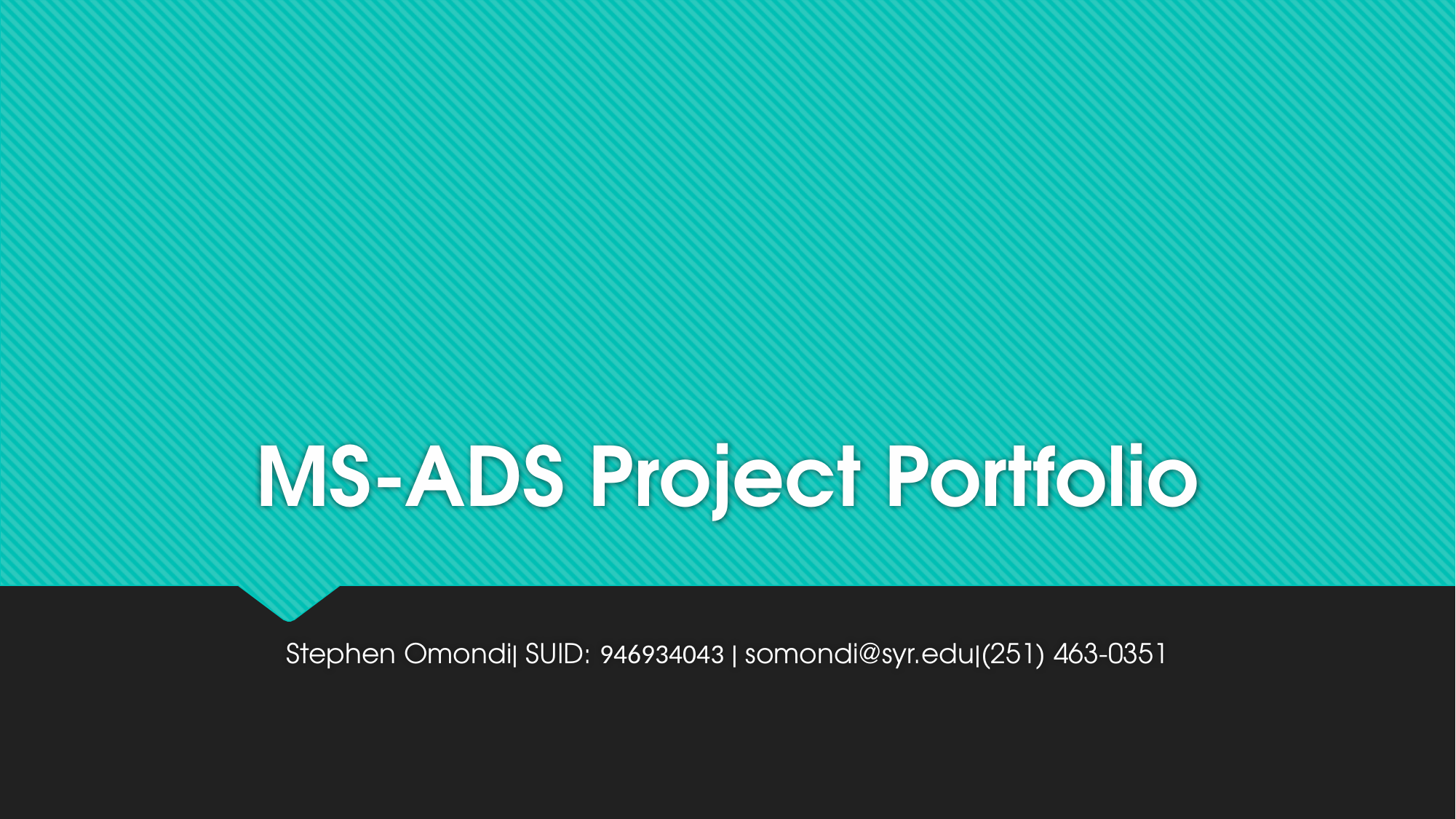

# MS-ADS Project Portfolio
Stephen Omondi| SUID: 946934043 | somondi@syr.edu|(251) 463-0351